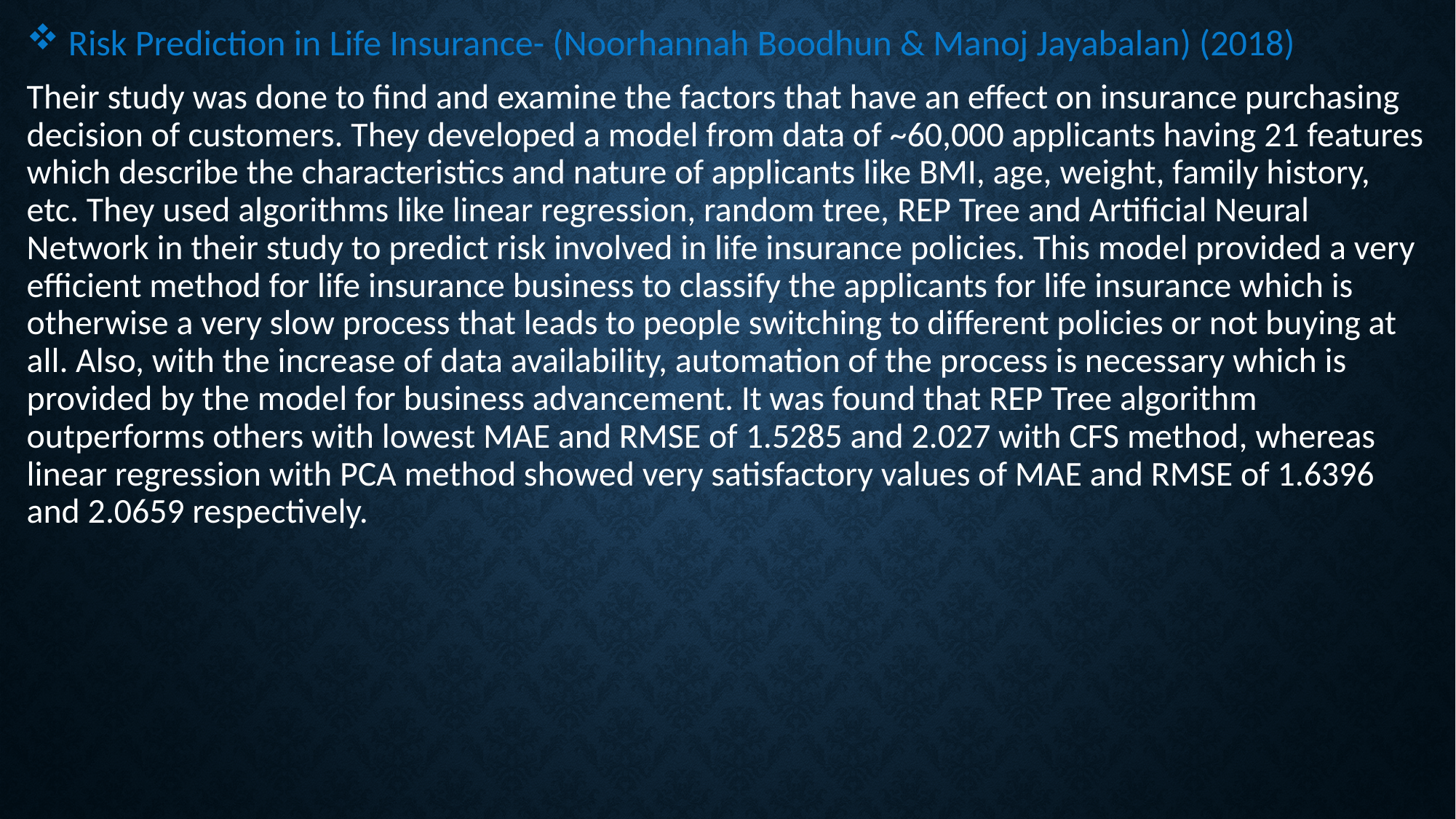

Risk Prediction in Life Insurance- (Noorhannah Boodhun & Manoj Jayabalan) (2018)
Their study was done to find and examine the factors that have an effect on insurance purchasing decision of customers. They developed a model from data of ~60,000 applicants having 21 features which describe the characteristics and nature of applicants like BMI, age, weight, family history, etc. They used algorithms like linear regression, random tree, REP Tree and Artificial Neural Network in their study to predict risk involved in life insurance policies. This model provided a very efficient method for life insurance business to classify the applicants for life insurance which is otherwise a very slow process that leads to people switching to different policies or not buying at all. Also, with the increase of data availability, automation of the process is necessary which is provided by the model for business advancement. It was found that REP Tree algorithm outperforms others with lowest MAE and RMSE of 1.5285 and 2.027 with CFS method, whereas linear regression with PCA method showed very satisfactory values of MAE and RMSE of 1.6396 and 2.0659 respectively.